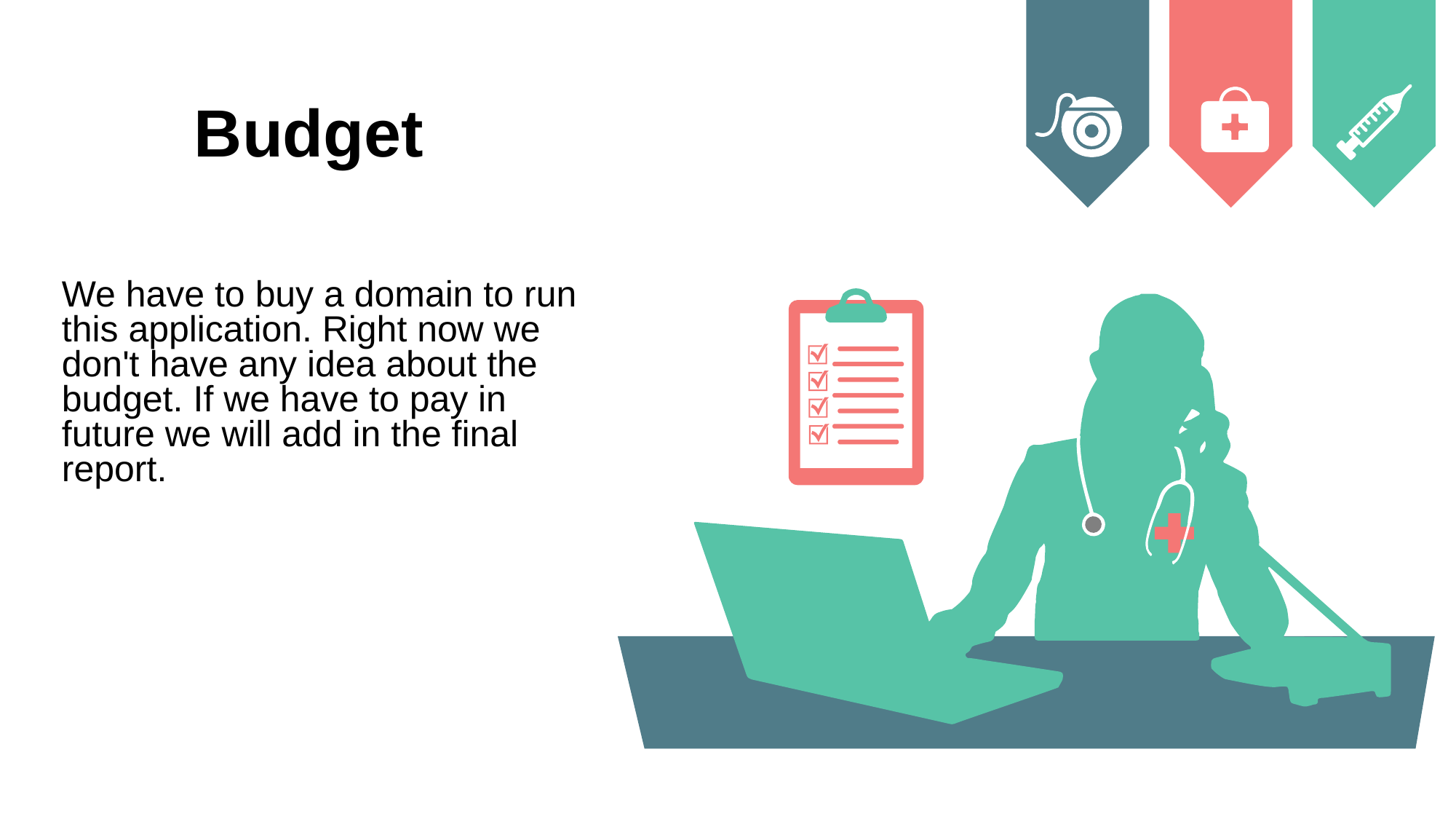

Budget

We have to buy a domain to run this application. Right now we don't have any idea about the budget. If we have to pay in future we will add in the final report.